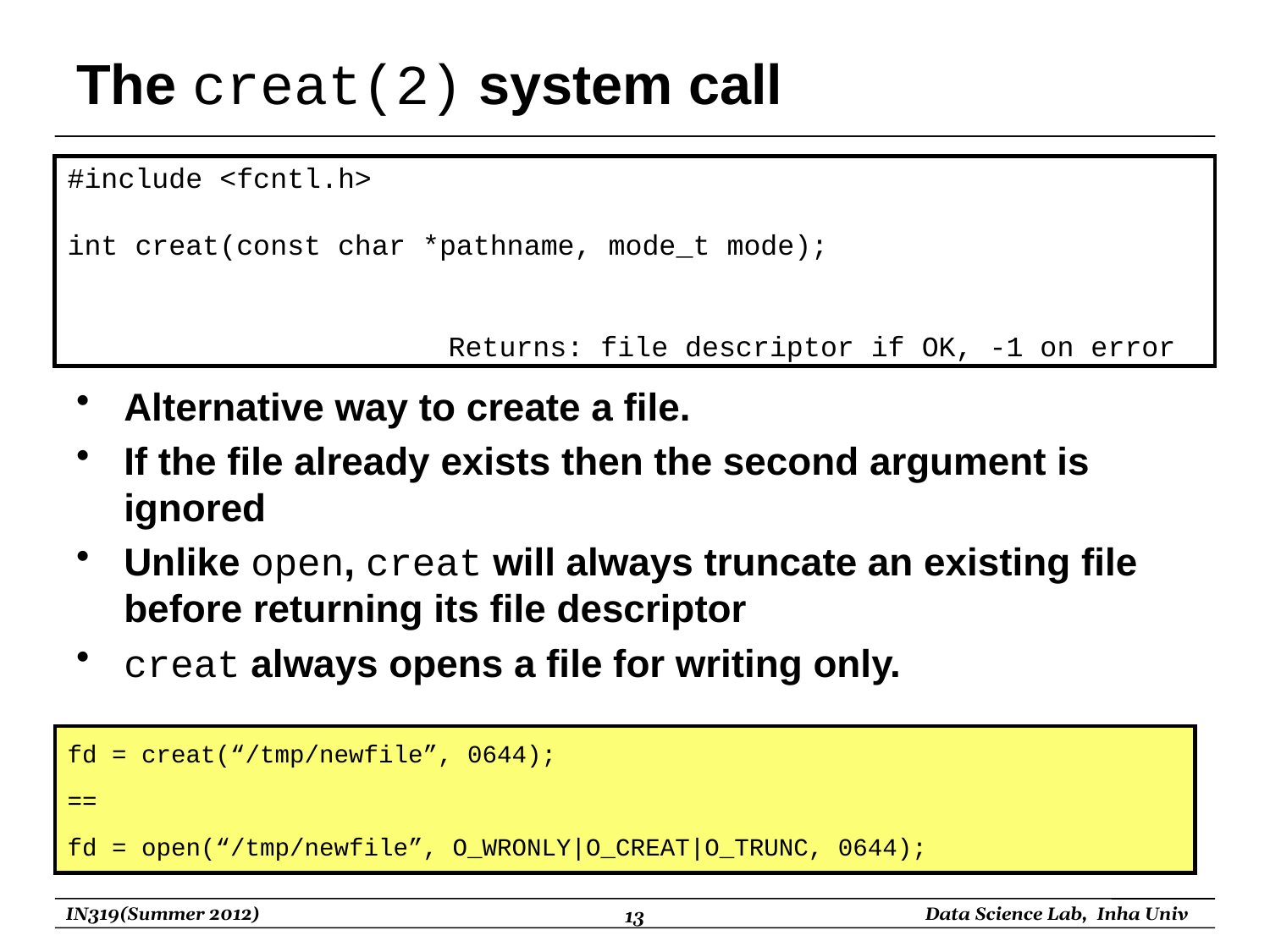

# The creat(2) system call
#include <fcntl.h>

int creat(const char *pathname, mode_t mode);

			Returns: file descriptor if OK, -1 on error
Alternative way to create a file.
If the file already exists then the second argument is ignored
Unlike open, creat will always truncate an existing file before returning its file descriptor
creat always opens a file for writing only.
fd = creat(“/tmp/newfile”, 0644);

==

fd = open(“/tmp/newfile”, O_WRONLY|O_CREAT|O_TRUNC, 0644);
13